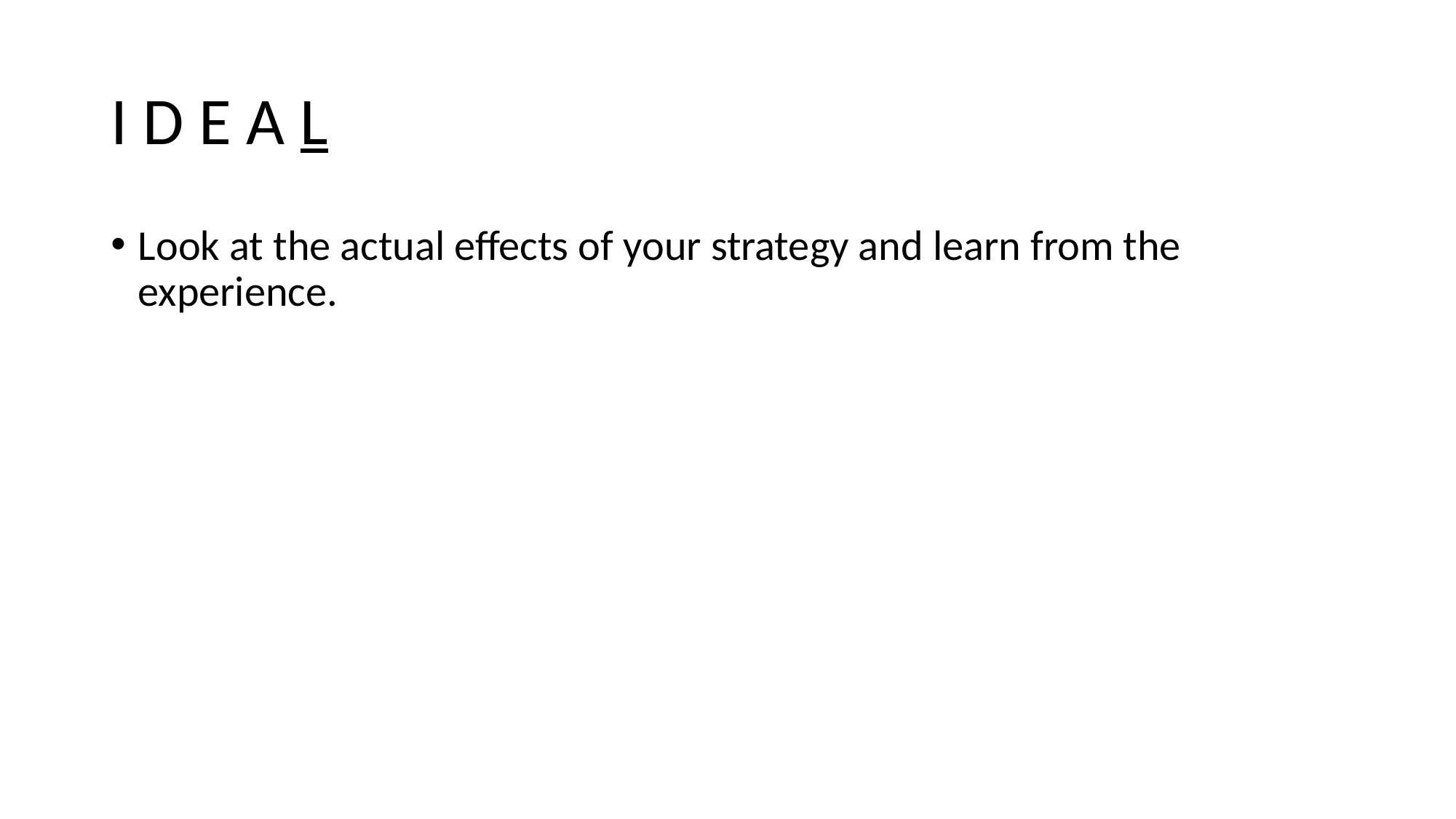

# I D E A L
Look at the actual effects of your strategy and learn from the experience.